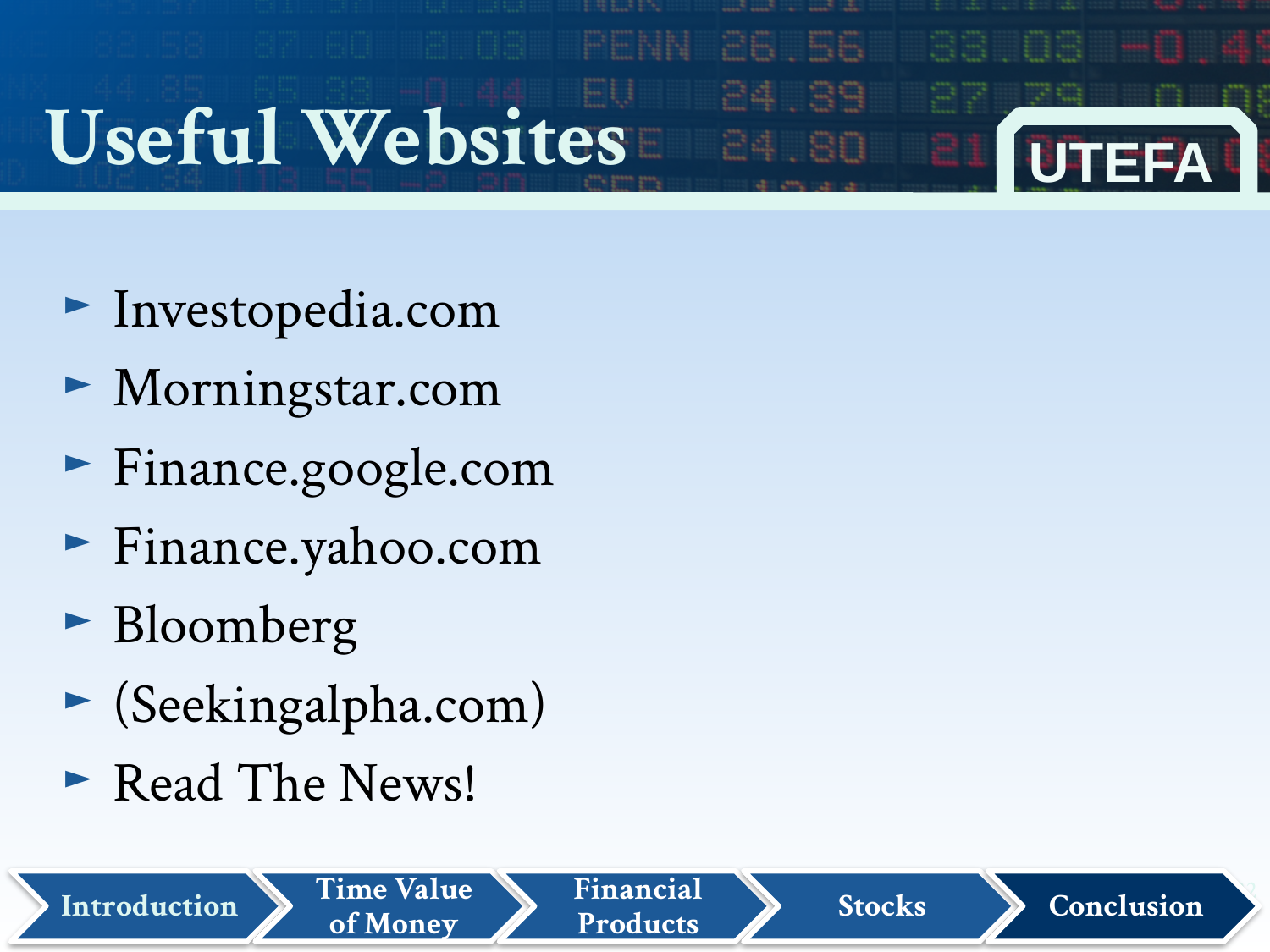

Useful Websites
UTEFA
Investopedia.com
Morningstar.com
Finance.google.com
Finance.yahoo.com
Bloomberg
(Seekingalpha.com)
Read The News!
22
Introduction
Time Value of Money
Financial Products
Stocks
Conclusion